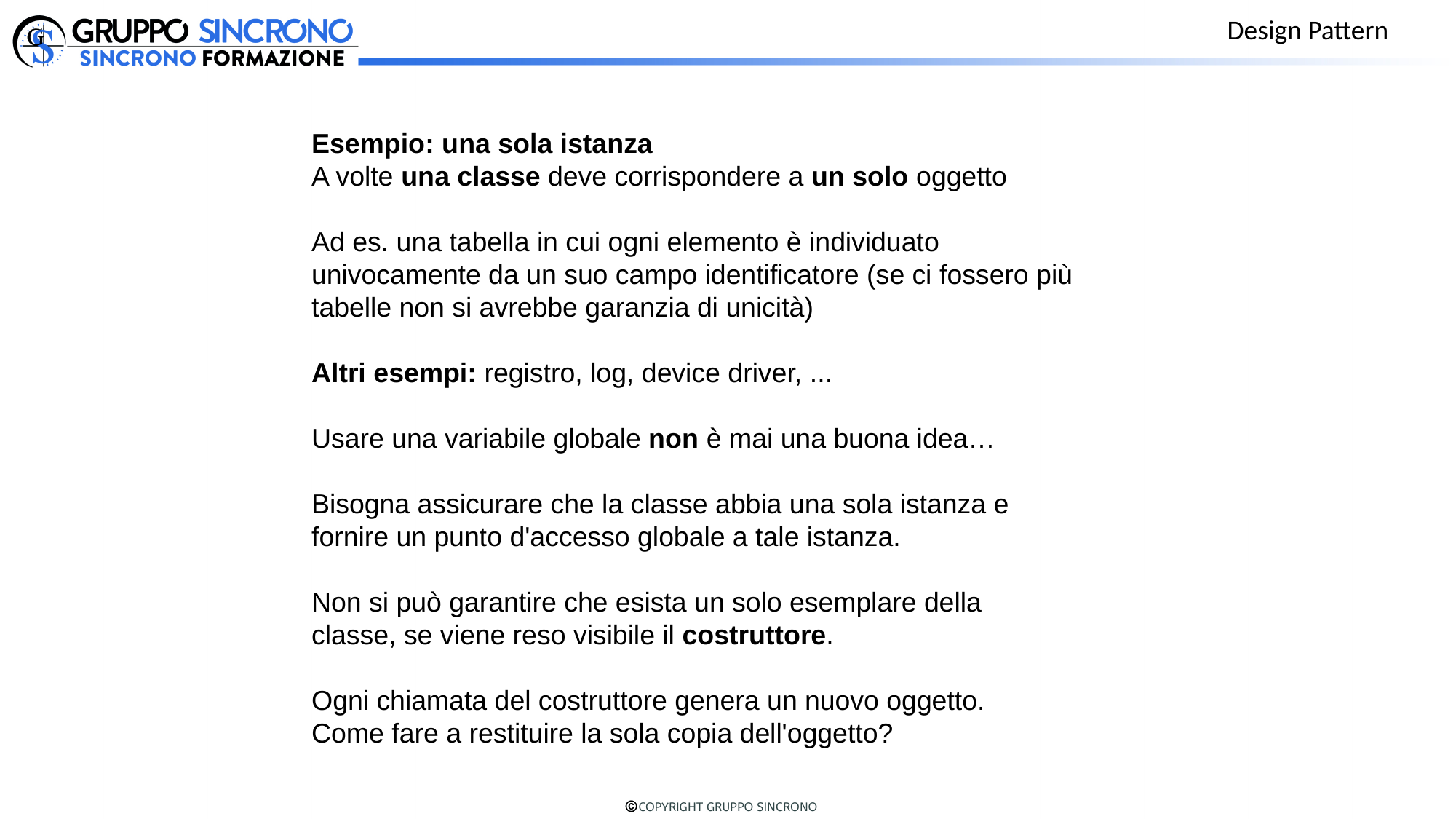

Design Pattern
Esempio: una sola istanza
A volte una classe deve corrispondere a un solo oggetto

Ad es. una tabella in cui ogni elemento è individuato univocamente da un suo campo identificatore (se ci fossero più tabelle non si avrebbe garanzia di unicità)

Altri esempi: registro, log, device driver, ...

Usare una variabile globale non è mai una buona idea…

Bisogna assicurare che la classe abbia una sola istanza e
fornire un punto d'accesso globale a tale istanza.

Non si può garantire che esista un solo esemplare della
classe, se viene reso visibile il costruttore.

Ogni chiamata del costruttore genera un nuovo oggetto.
Come fare a restituire la sola copia dell'oggetto?